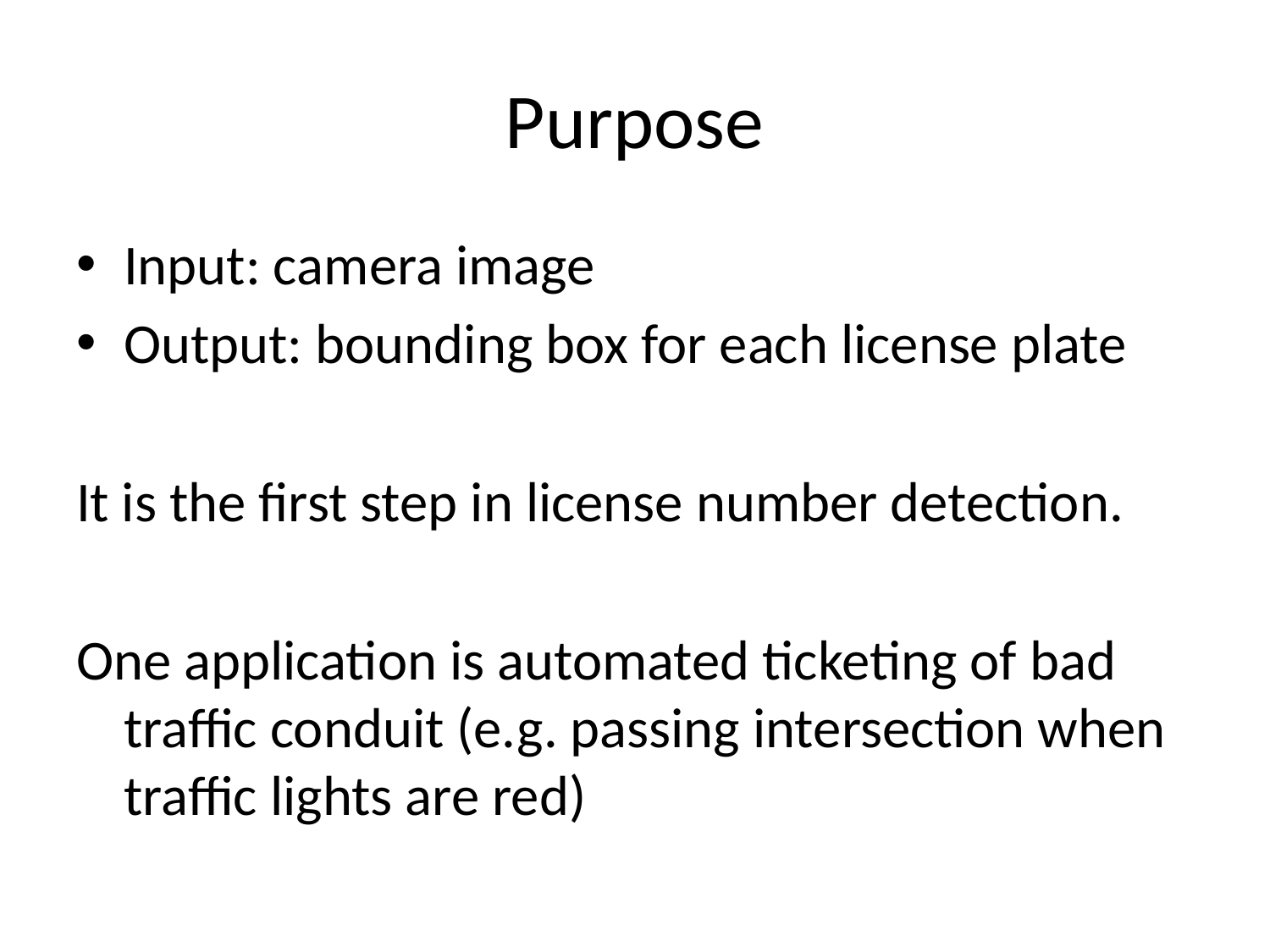

# Purpose
Input: camera image
Output: bounding box for each license plate

It is the first step in license number detection.

One application is automated ticketing of bad traffic conduit (e.g. passing intersection when traffic lights are red)